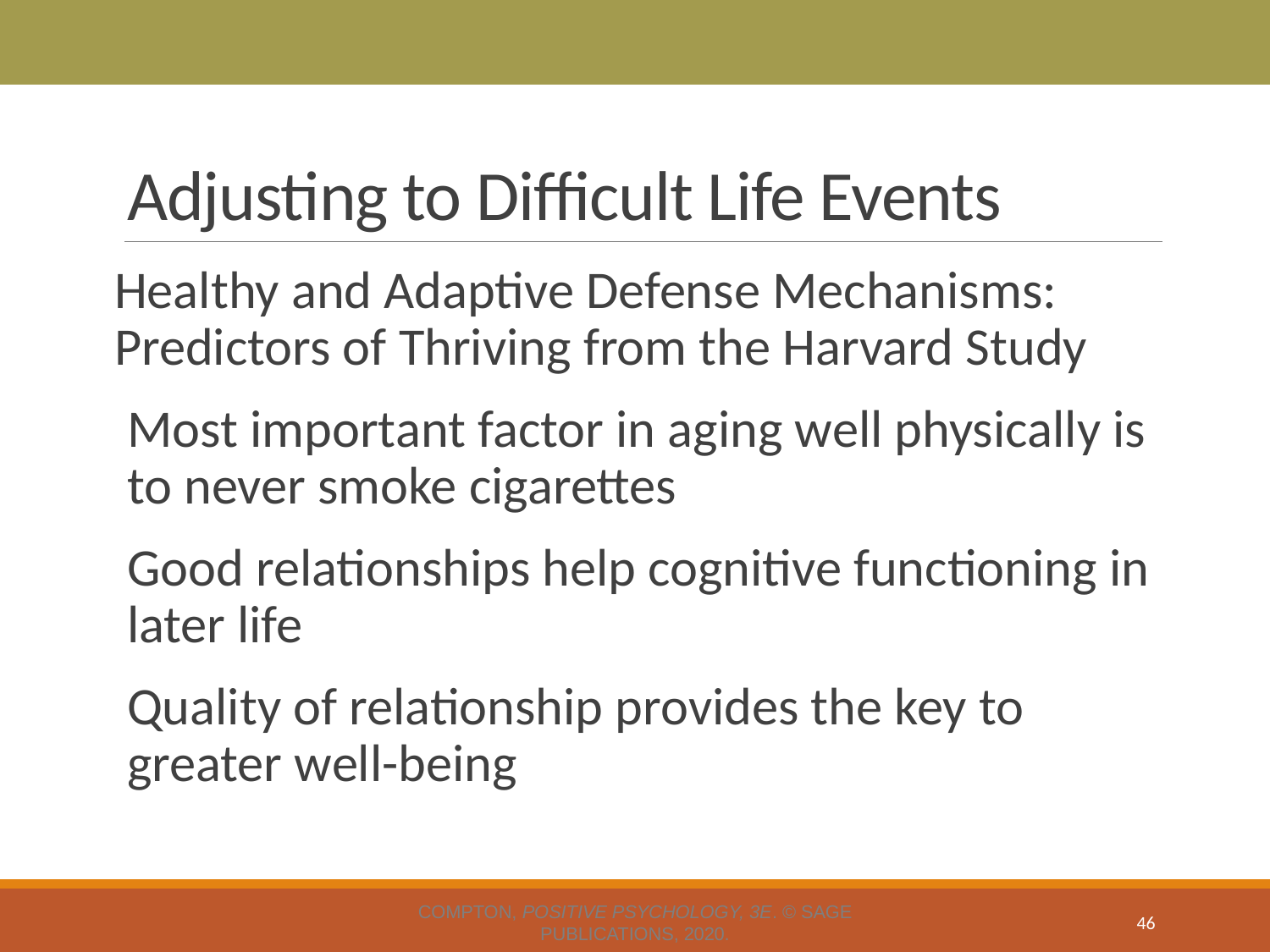

# Adjusting to Difficult Life Events
Healthy and Adaptive Defense Mechanisms: Predictors of Thriving from the Harvard Study
Most important factor in aging well physically is to never smoke cigarettes
Good relationships help cognitive functioning in later life
Quality of relationship provides the key to greater well-being

Compton, Positive Psychology, 3e. © SAGE Publications, 2020.
46